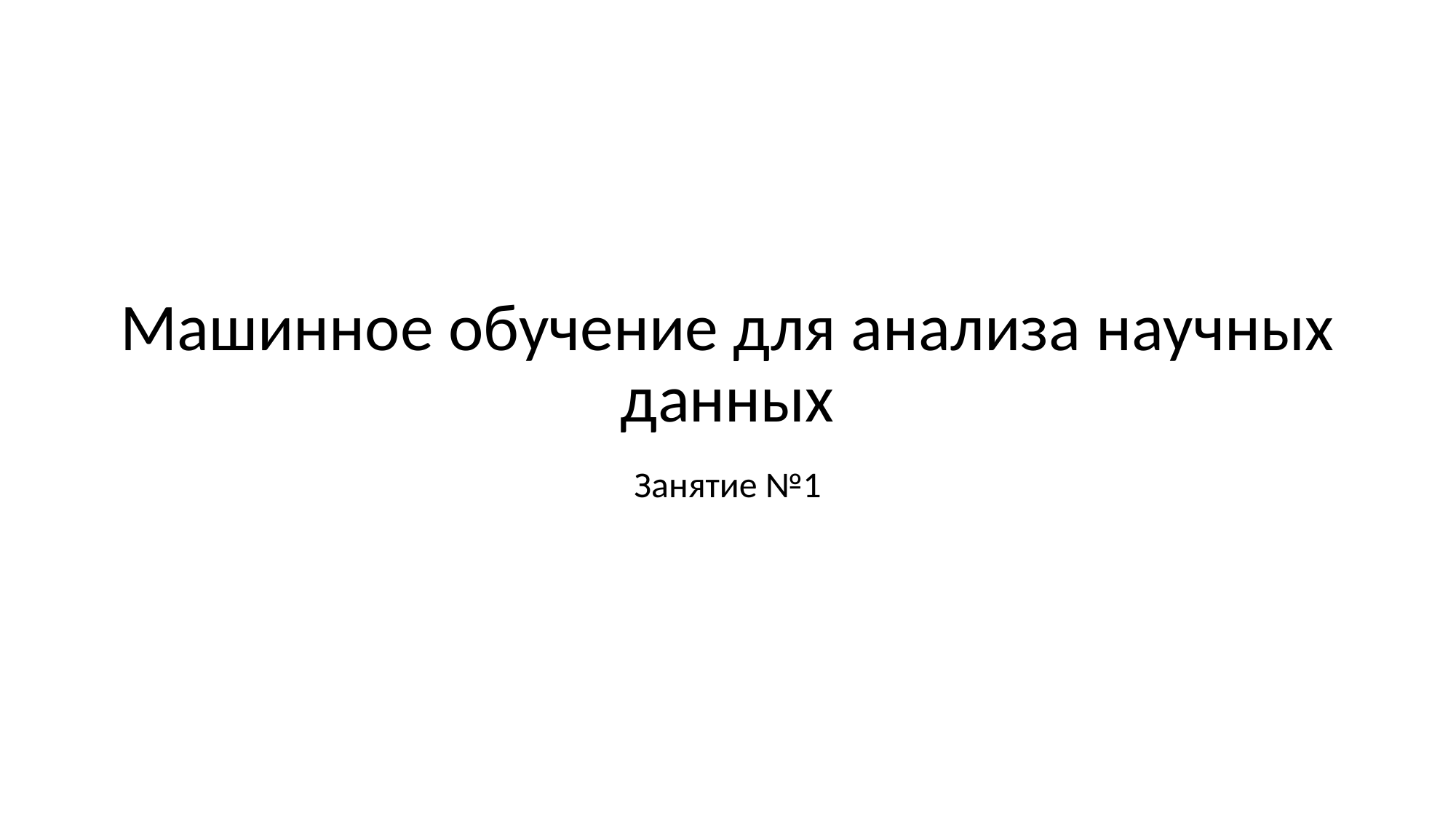

# Машинное обучение для анализа научных данных
Занятие №1